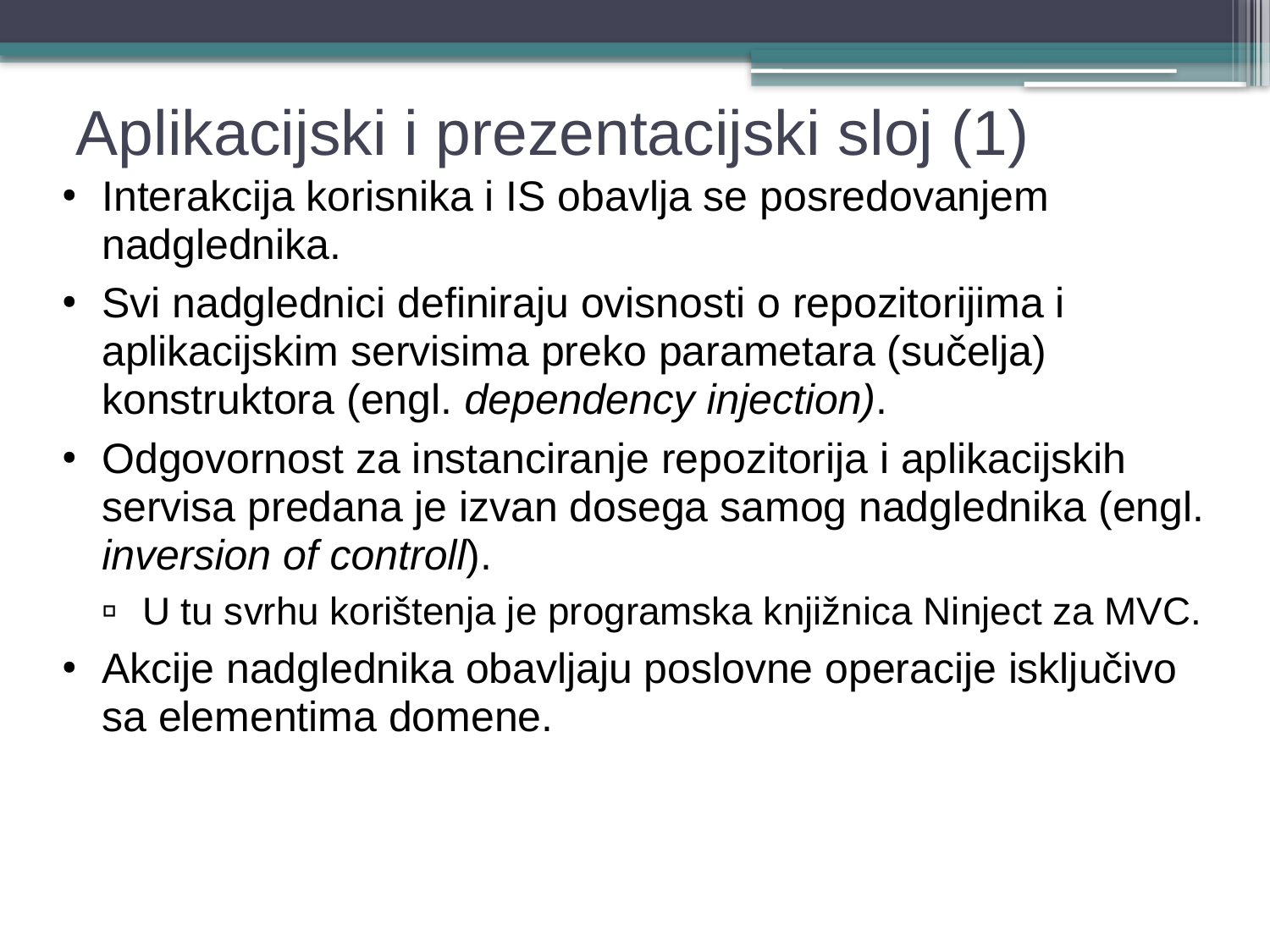

# Aplikacijski i prezentacijski sloj (1)
Interakcija korisnika i IS obavlja se posredovanjem nadglednika.
Svi nadglednici definiraju ovisnosti o repozitorijima i aplikacijskim servisima preko parametara (sučelja) konstruktora (engl. dependency injection).
Odgovornost za instanciranje repozitorija i aplikacijskih servisa predana je izvan dosega samog nadglednika (engl. inversion of controll).
U tu svrhu korištenja je programska knjižnica Ninject za MVC.
Akcije nadglednika obavljaju poslovne operacije isključivo sa elementima domene.